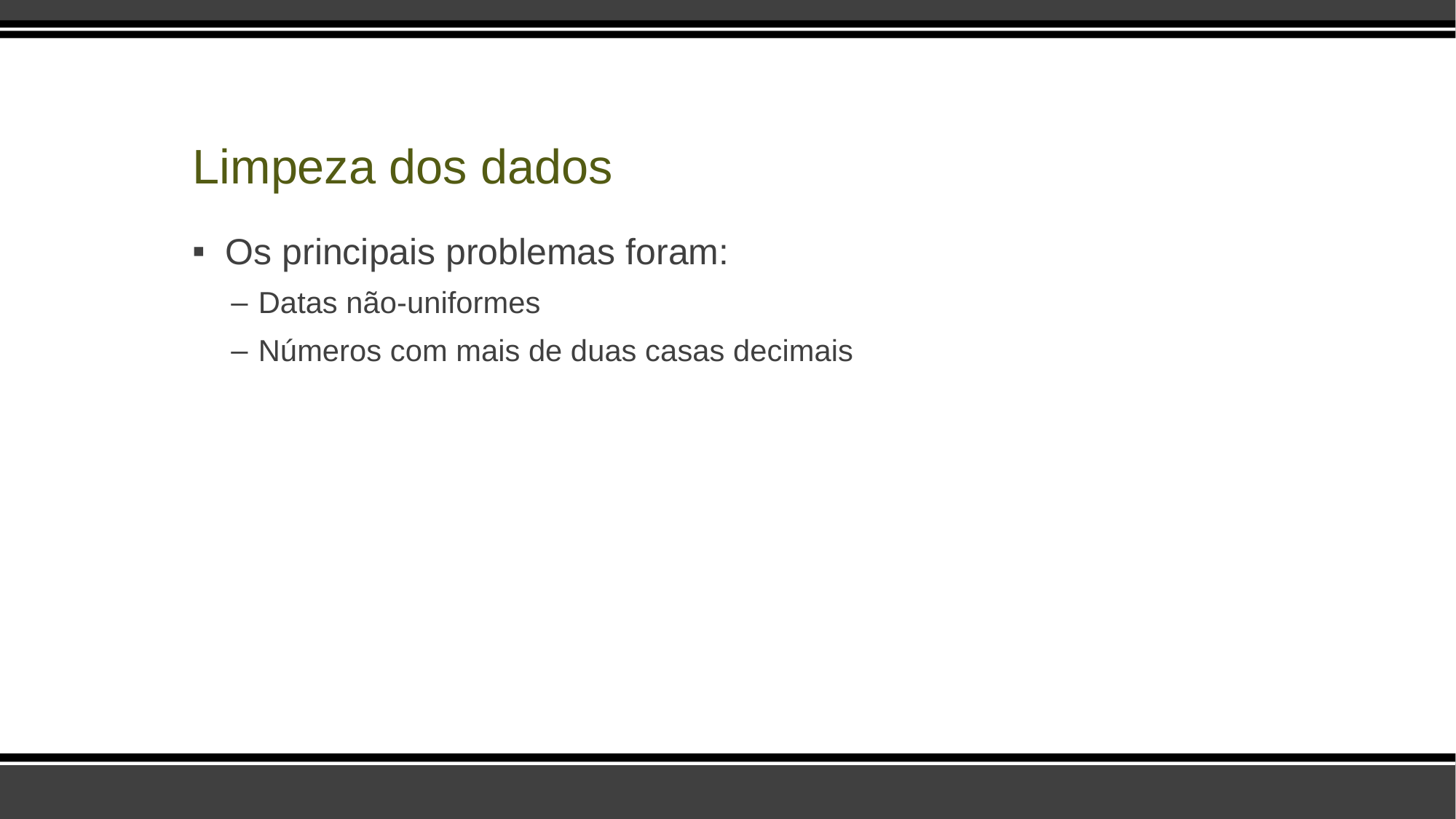

# Limpeza dos dados
Os principais problemas foram:
Datas não-uniformes
Números com mais de duas casas decimais